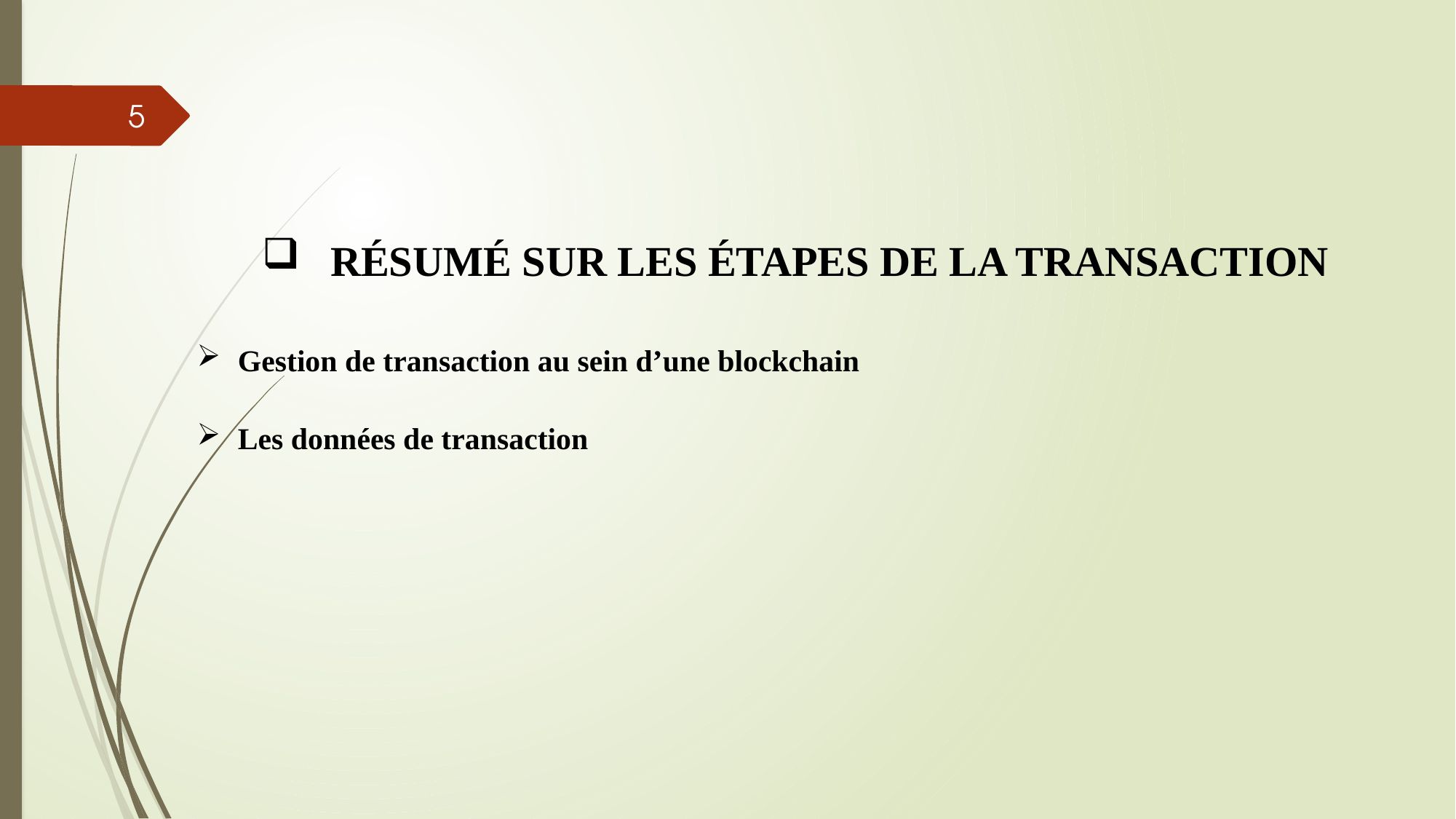

5
RÉSUMÉ SUR LES ÉTAPES DE LA TRANSACTION

Gestion de transaction au sein d’une blockchain

Les données de transaction